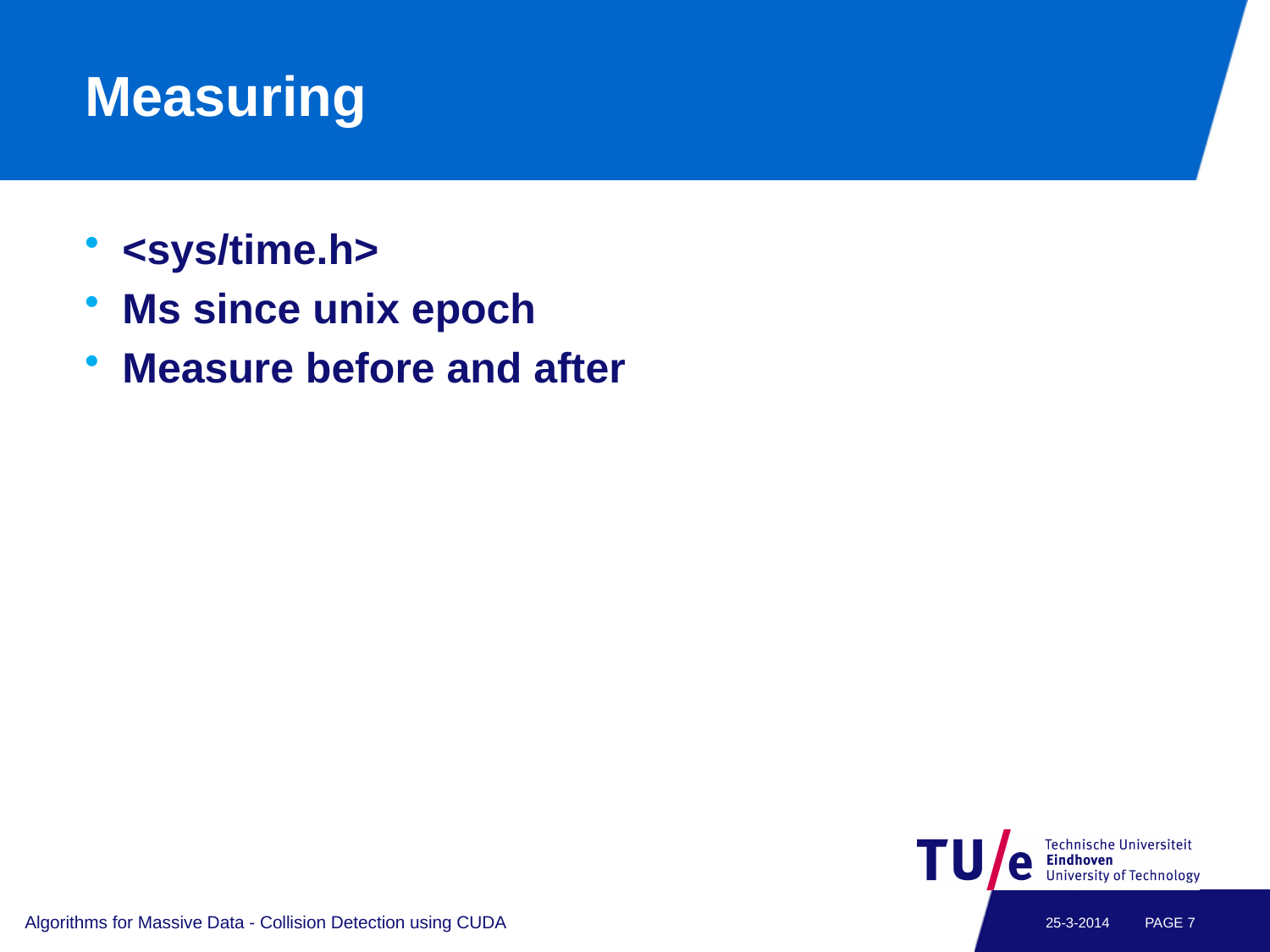

# Measuring
<sys/time.h>
Ms since unix epoch
Measure before and after
Algorithms for Massive Data - Collision Detection using CUDA
25-3-2014
PAGE 7